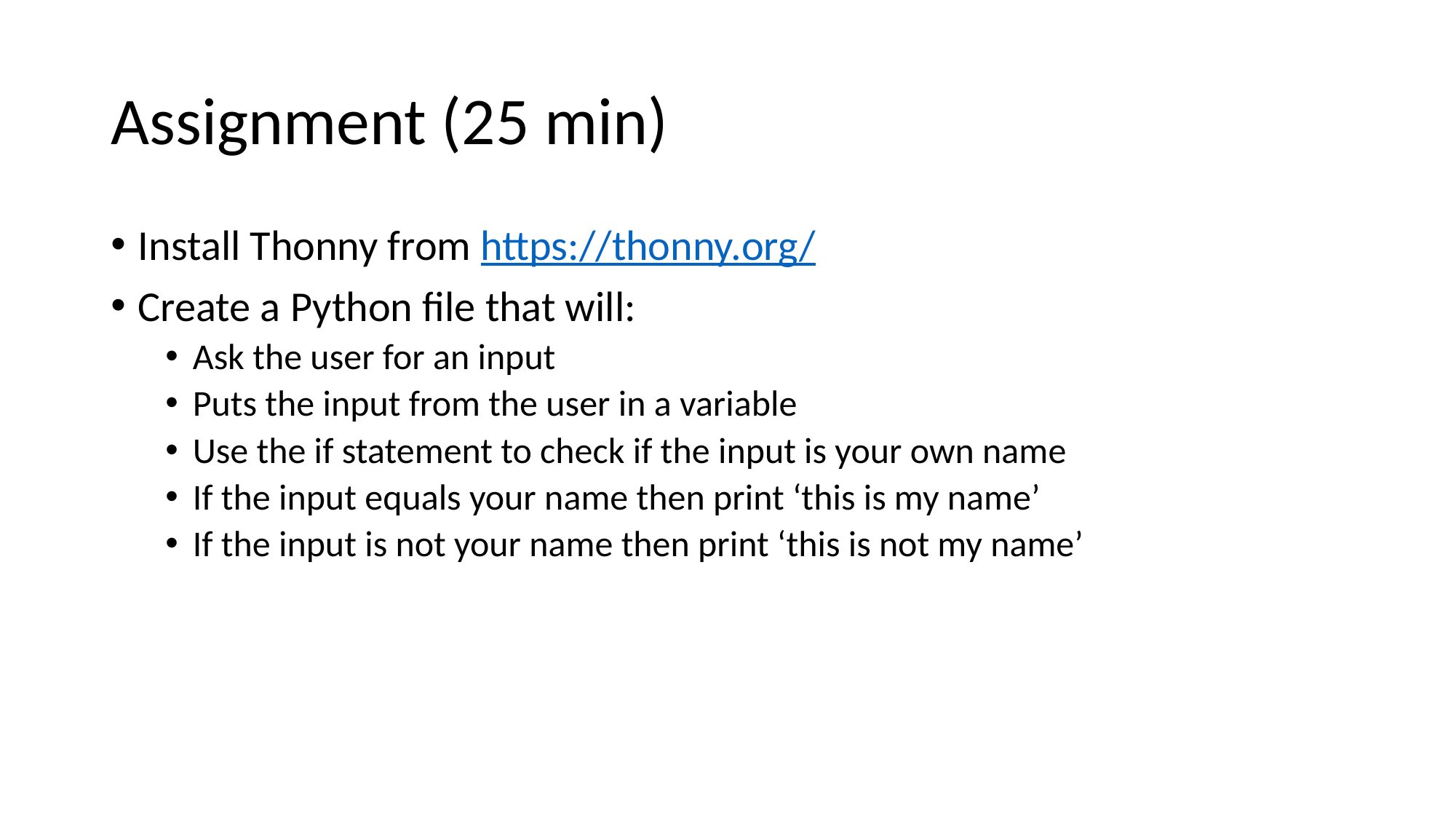

# Assignment (25 min)
Install Thonny from https://thonny.org/
Create a Python file that will:
Ask the user for an input
Puts the input from the user in a variable
Use the if statement to check if the input is your own name
If the input equals your name then print ‘this is my name’
If the input is not your name then print ‘this is not my name’